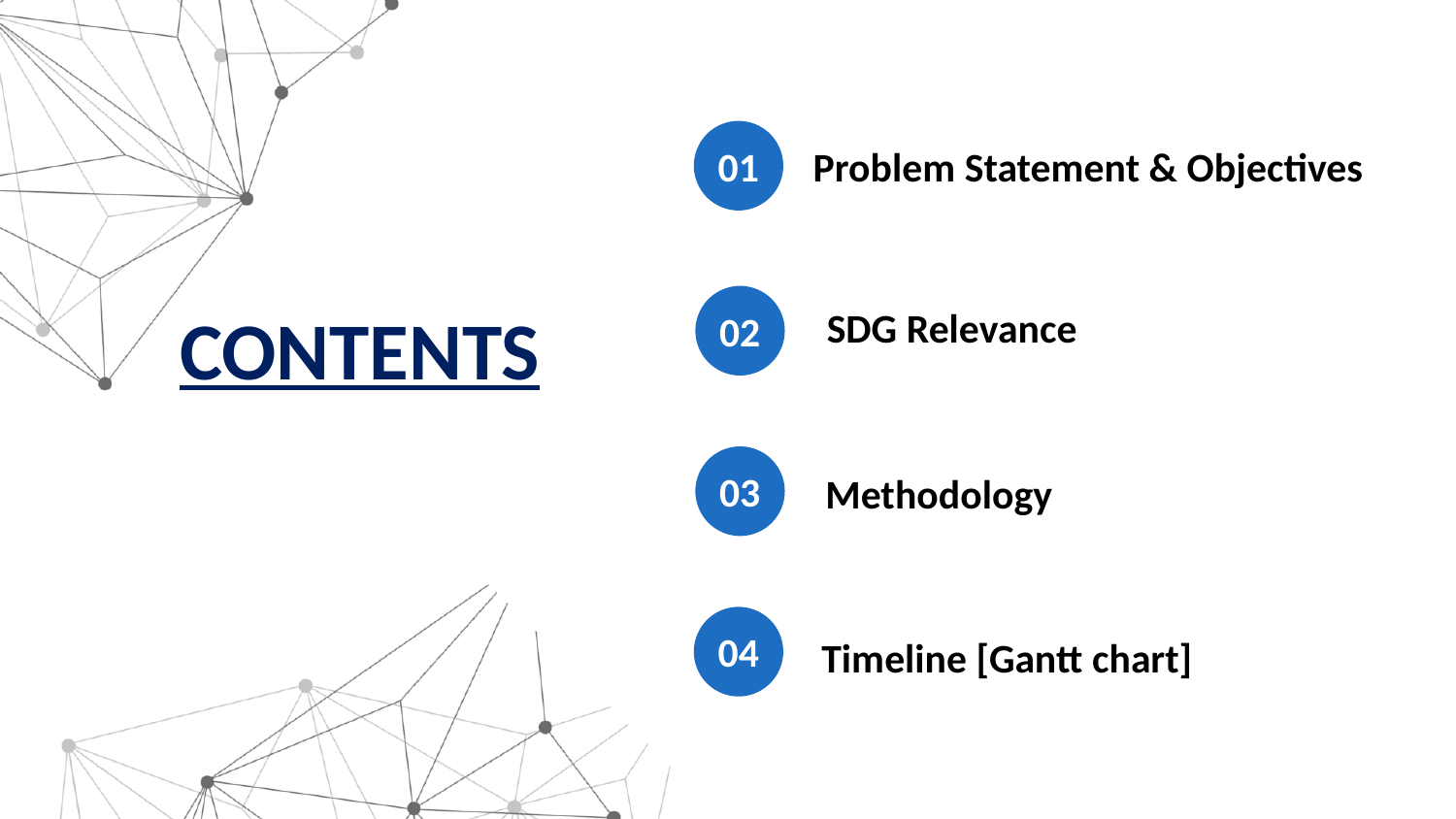

01
Problem Statement & Objectives
02
CONTENTS
SDG Relevance
03
Methodology
04
Timeline [Gantt chart]